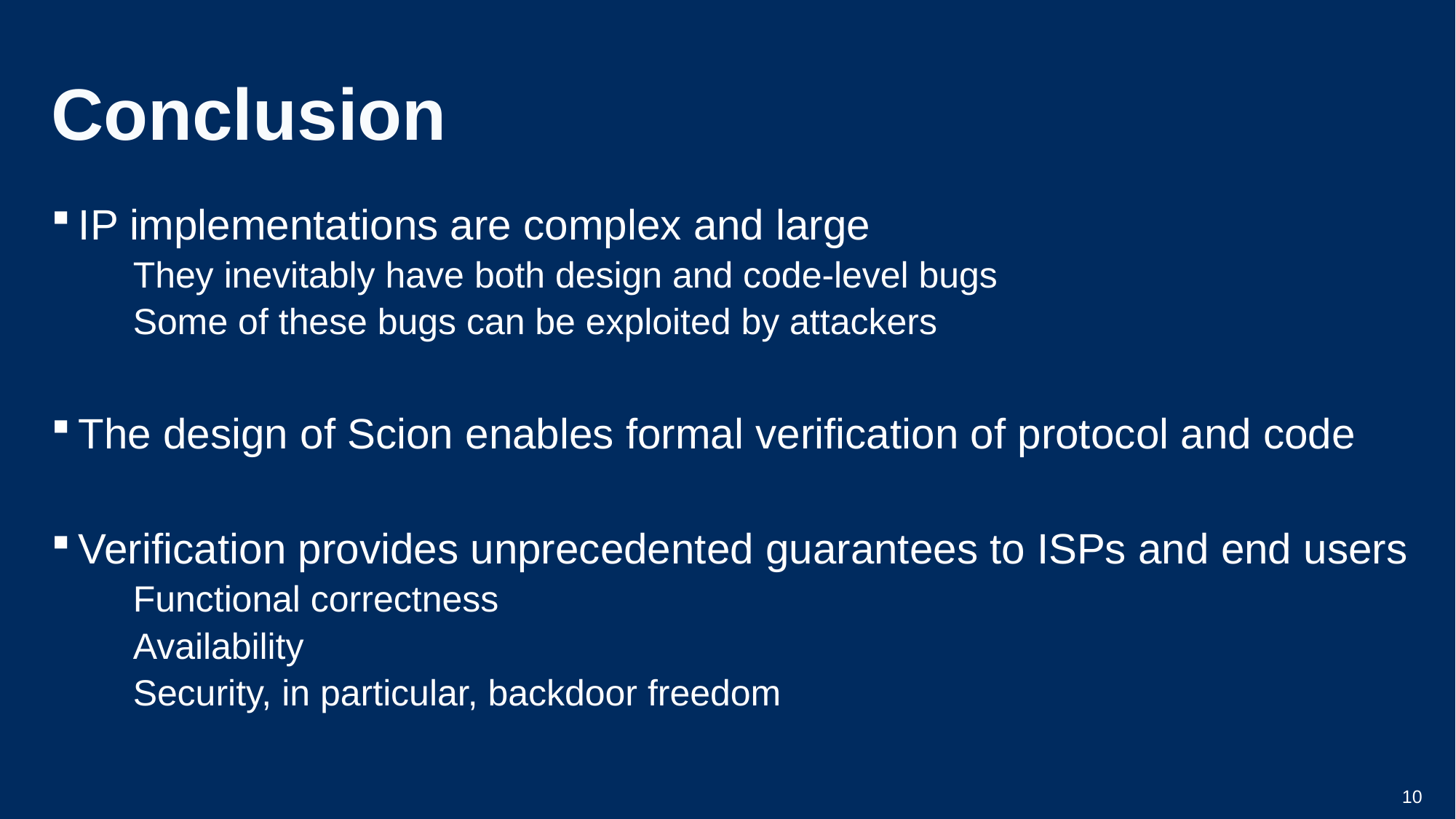

# Conclusion
IP implementations are complex and large
They inevitably have both design and code-level bugs
Some of these bugs can be exploited by attackers

The design of Scion enables formal verification of protocol and code

Verification provides unprecedented guarantees to ISPs and end users
Functional correctness
Availability
Security, in particular, backdoor freedom

10